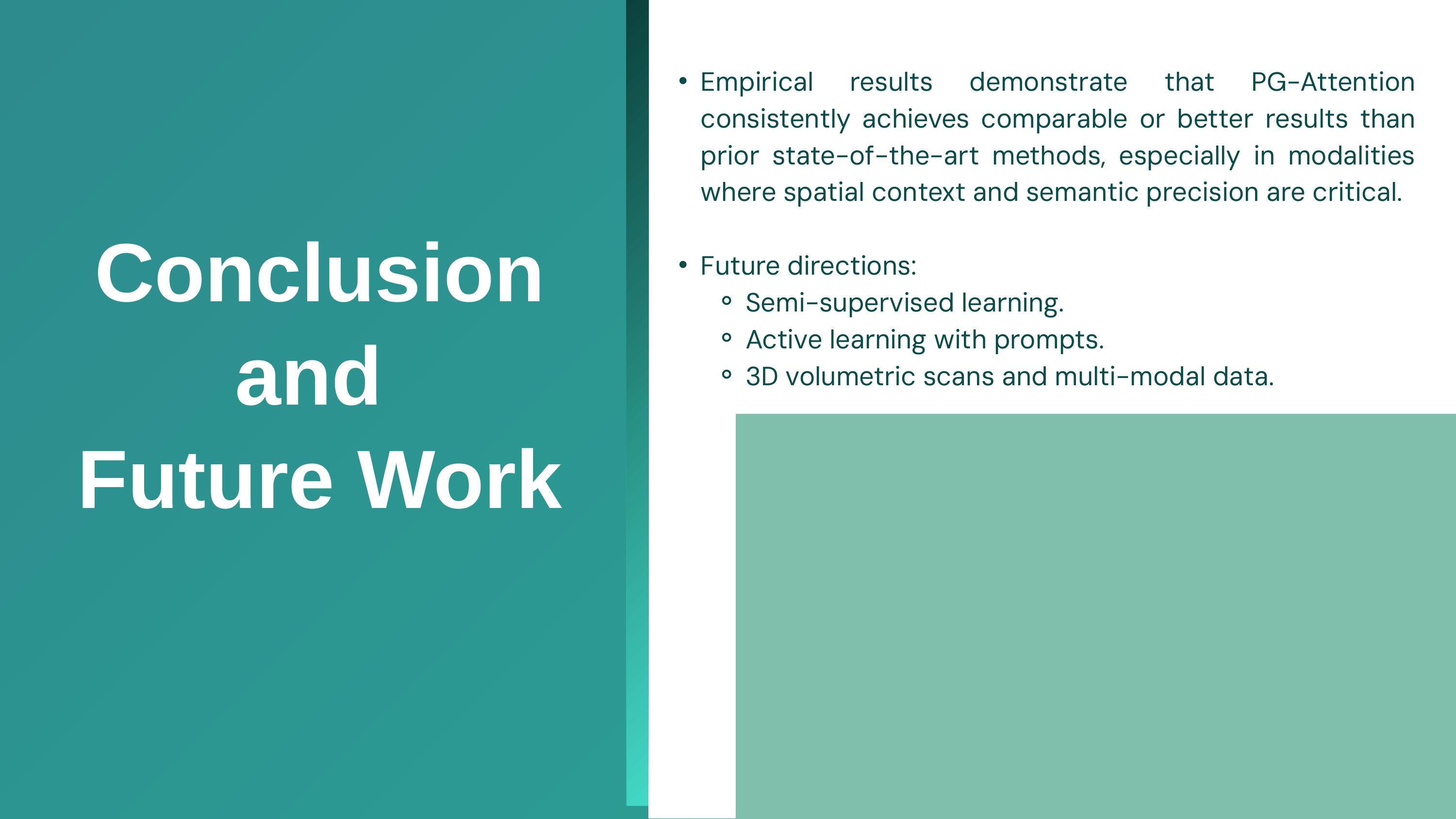

Empirical results demonstrate that PG-Attention consistently achieves comparable or better results than prior state-of-the-art methods, especially in modalities where spatial context and semantic precision are critical.

Future directions:
Semi-supervised learning.
Active learning with prompts.
3D volumetric scans and multi-modal data.
Conclusion and
Future Work